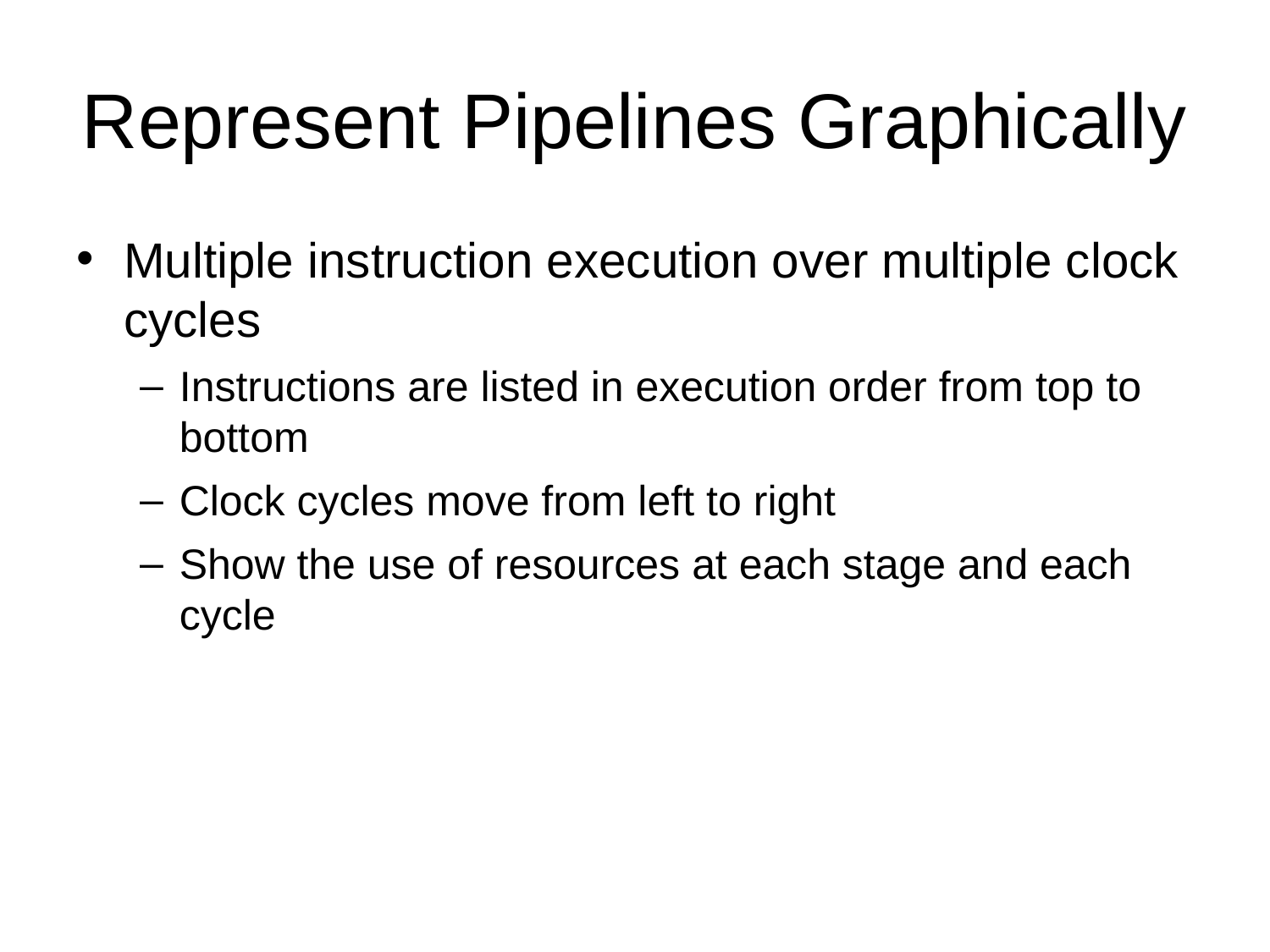

# Represent Pipelines Graphically
Multiple instruction execution over multiple clock cycles
Instructions are listed in execution order from top to bottom
Clock cycles move from left to right
Show the use of resources at each stage and each cycle